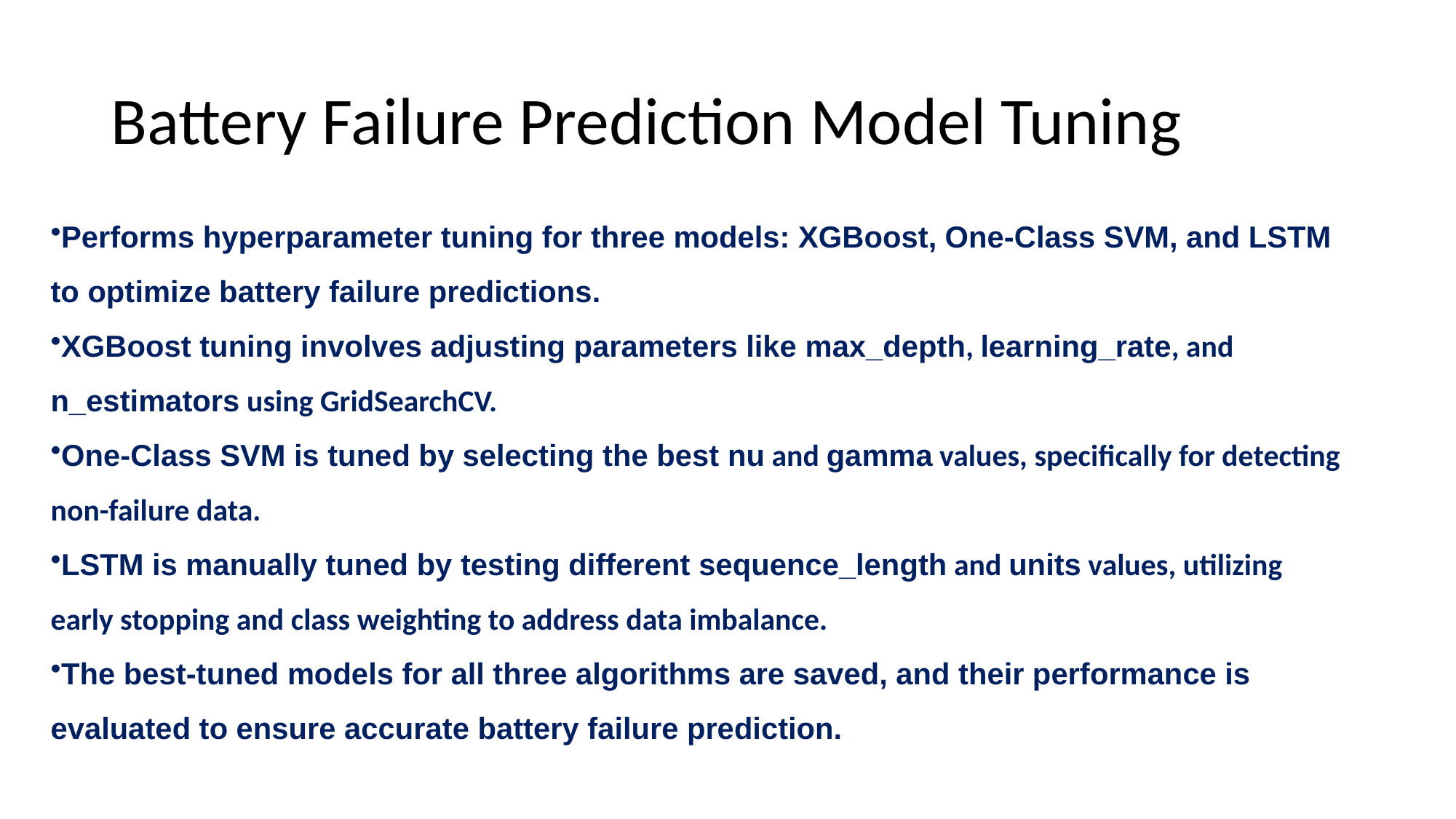

# Battery Failure Prediction Model Tuning
Performs hyperparameter tuning for three models: XGBoost, One-Class SVM, and LSTM to optimize battery failure predictions.
XGBoost tuning involves adjusting parameters like max_depth, learning_rate, and n_estimators using GridSearchCV.
One-Class SVM is tuned by selecting the best nu and gamma values, specifically for detecting non-failure data.
LSTM is manually tuned by testing different sequence_length and units values, utilizing early stopping and class weighting to address data imbalance.
The best-tuned models for all three algorithms are saved, and their performance is evaluated to ensure accurate battery failure prediction.